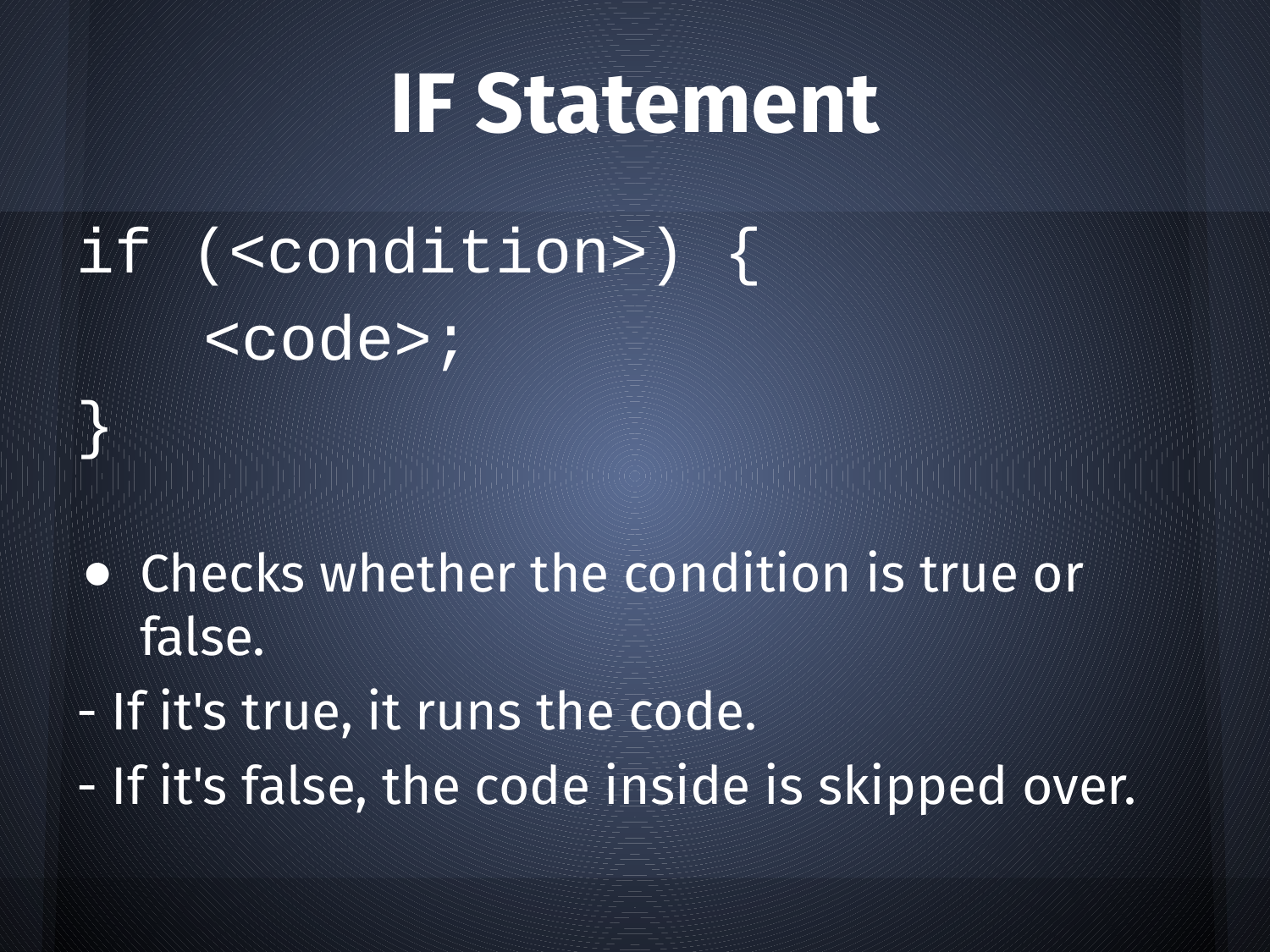

# IF Statement
if (<condition>) {
	<code>;
}

Checks whether the condition is true or false.
- If it's true, it runs the code.
- If it's false, the code inside is skipped over.